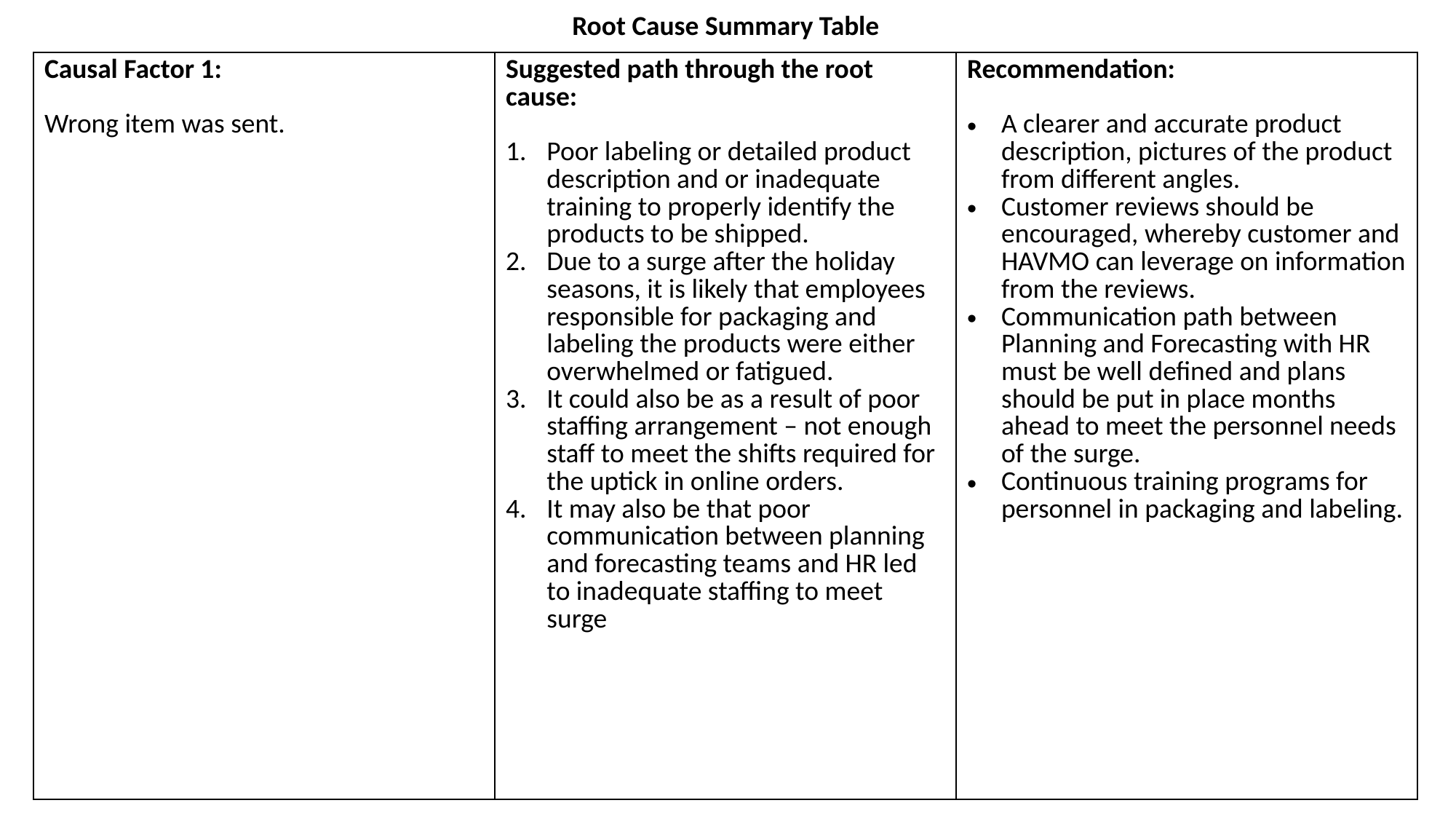

Root Cause Summary Table
| Causal Factor 1: Wrong item was sent. | Suggested path through the root cause: Poor labeling or detailed product description and or inadequate training to properly identify the products to be shipped. Due to a surge after the holiday seasons, it is likely that employees responsible for packaging and labeling the products were either overwhelmed or fatigued. It could also be as a result of poor staffing arrangement – not enough staff to meet the shifts required for the uptick in online orders. It may also be that poor communication between planning and forecasting teams and HR led to inadequate staffing to meet surge | Recommendation: A clearer and accurate product description, pictures of the product from different angles. Customer reviews should be encouraged, whereby customer and HAVMO can leverage on information from the reviews. Communication path between Planning and Forecasting with HR must be well defined and plans should be put in place months ahead to meet the personnel needs of the surge. Continuous training programs for personnel in packaging and labeling. |
| --- | --- | --- |